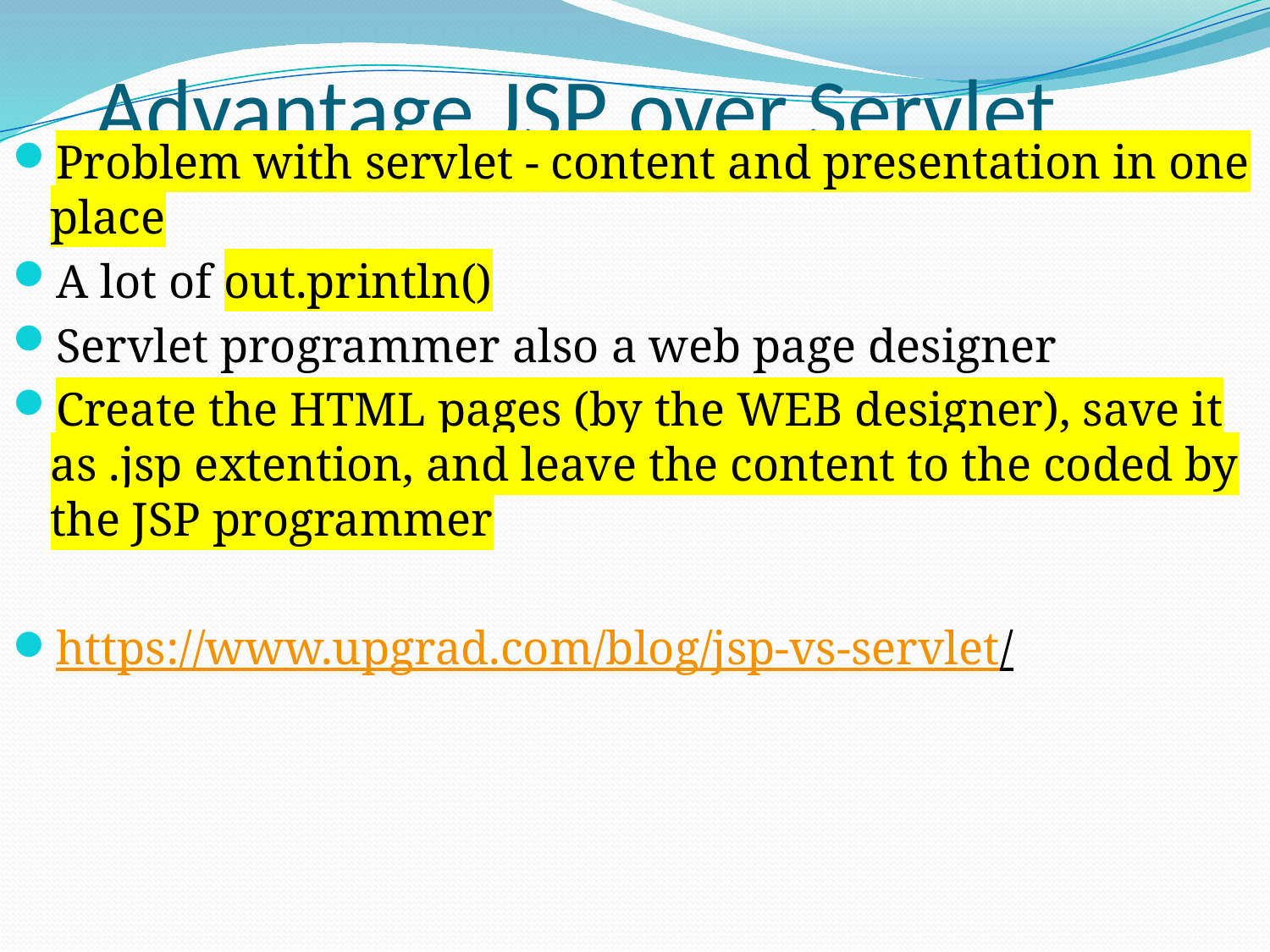

# Advantage JSP over Servlet
Problem with servlet - content and presentation in one place
A lot of out.println()
Servlet programmer also a web page designer
Create the HTML pages (by the WEB designer), save it as .jsp extention, and leave the content to the coded by the JSP programmer

https://www.upgrad.com/blog/jsp-vs-servlet/